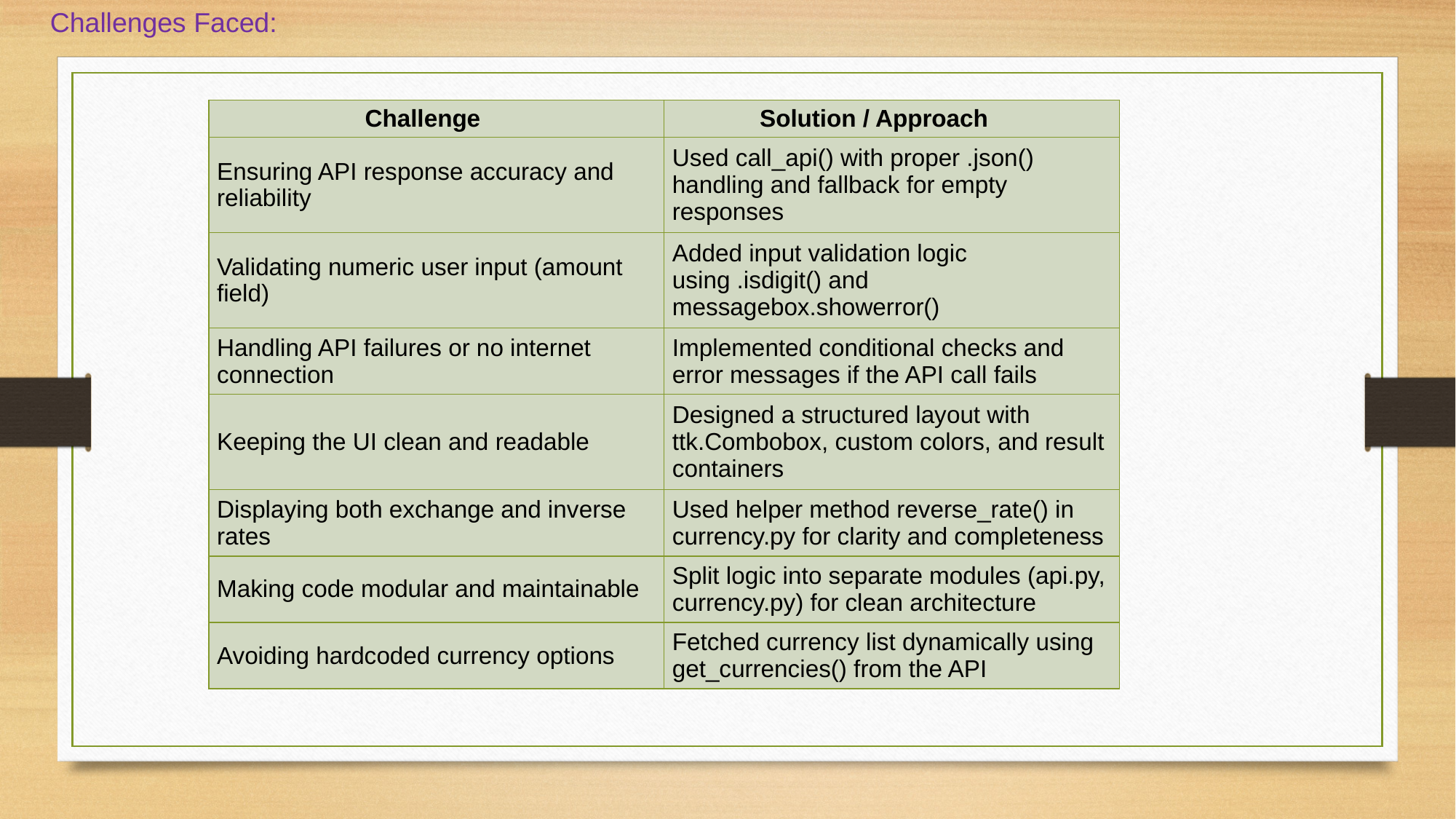

Challenges Faced:
| Challenge | Solution / Approach |
| --- | --- |
| Ensuring API response accuracy and reliability | Used call\_api() with proper .json() handling and fallback for empty responses |
| Validating numeric user input (amount field) | Added input validation logic using .isdigit() and messagebox.showerror() |
| Handling API failures or no internet connection | Implemented conditional checks and error messages if the API call fails |
| Keeping the UI clean and readable | Designed a structured layout with ttk.Combobox, custom colors, and result containers |
| Displaying both exchange and inverse rates | Used helper method reverse\_rate() in currency.py for clarity and completeness |
| Making code modular and maintainable | Split logic into separate modules (api.py, currency.py) for clean architecture |
| Avoiding hardcoded currency options | Fetched currency list dynamically using get\_currencies() from the API |